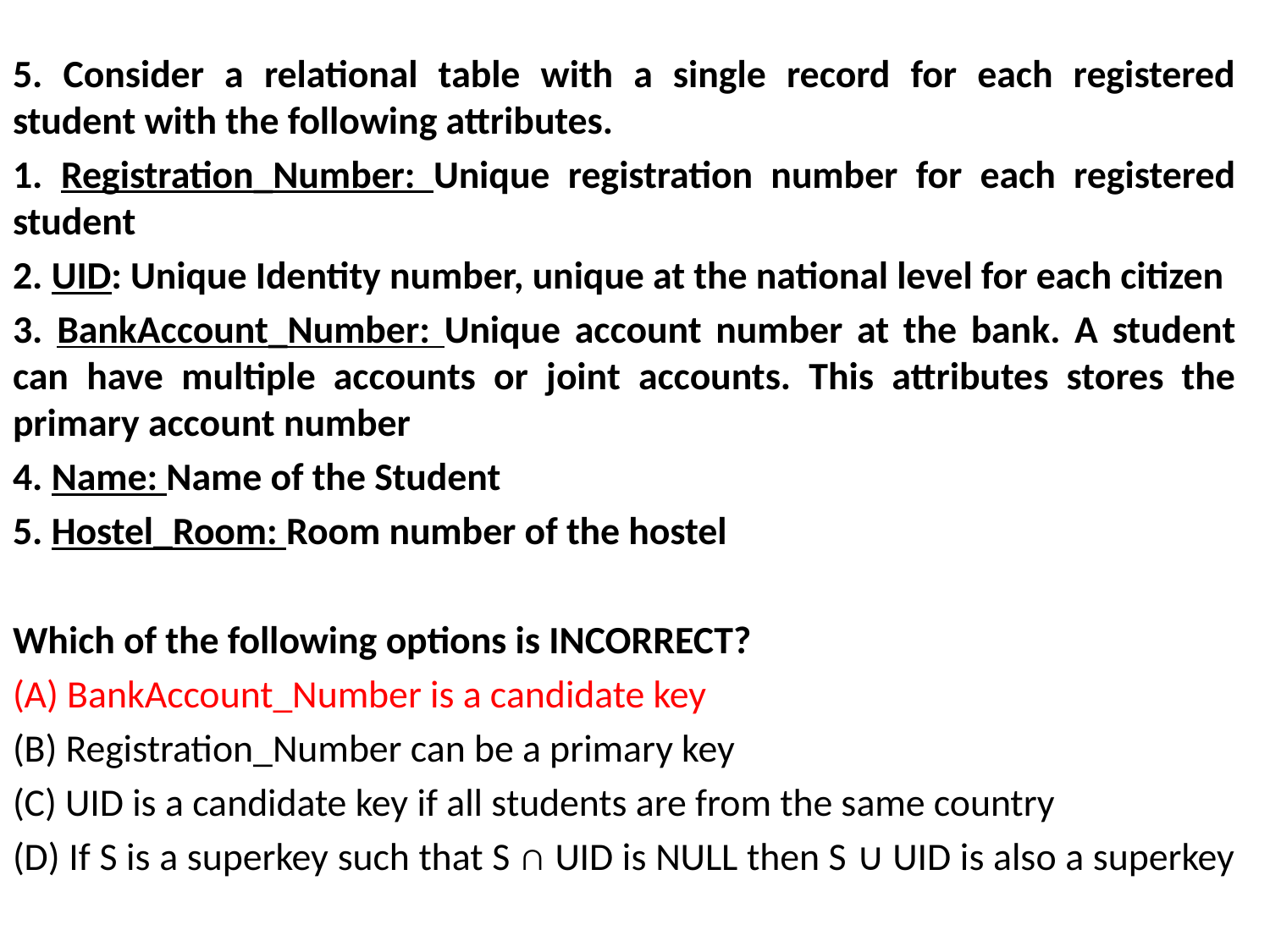

5. Consider a relational table with a single record for each registered student with the following attributes.
1. Registration_Number: Unique registration number for each registered student
2. UID: Unique Identity number, unique at the national level for each citizen
3. BankAccount_Number: Unique account number at the bank. A student can have multiple accounts or joint accounts. This attributes stores the primary account number
4. Name: Name of the Student
5. Hostel_Room: Room number of the hostel

Which of the following options is INCORRECT?
(A) BankAccount_Number is a candidate key
(B) Registration_Number can be a primary key
(C) UID is a candidate key if all students are from the same country
(D) If S is a superkey such that S ∩ UID is NULL then S ∪ UID is also a superkey